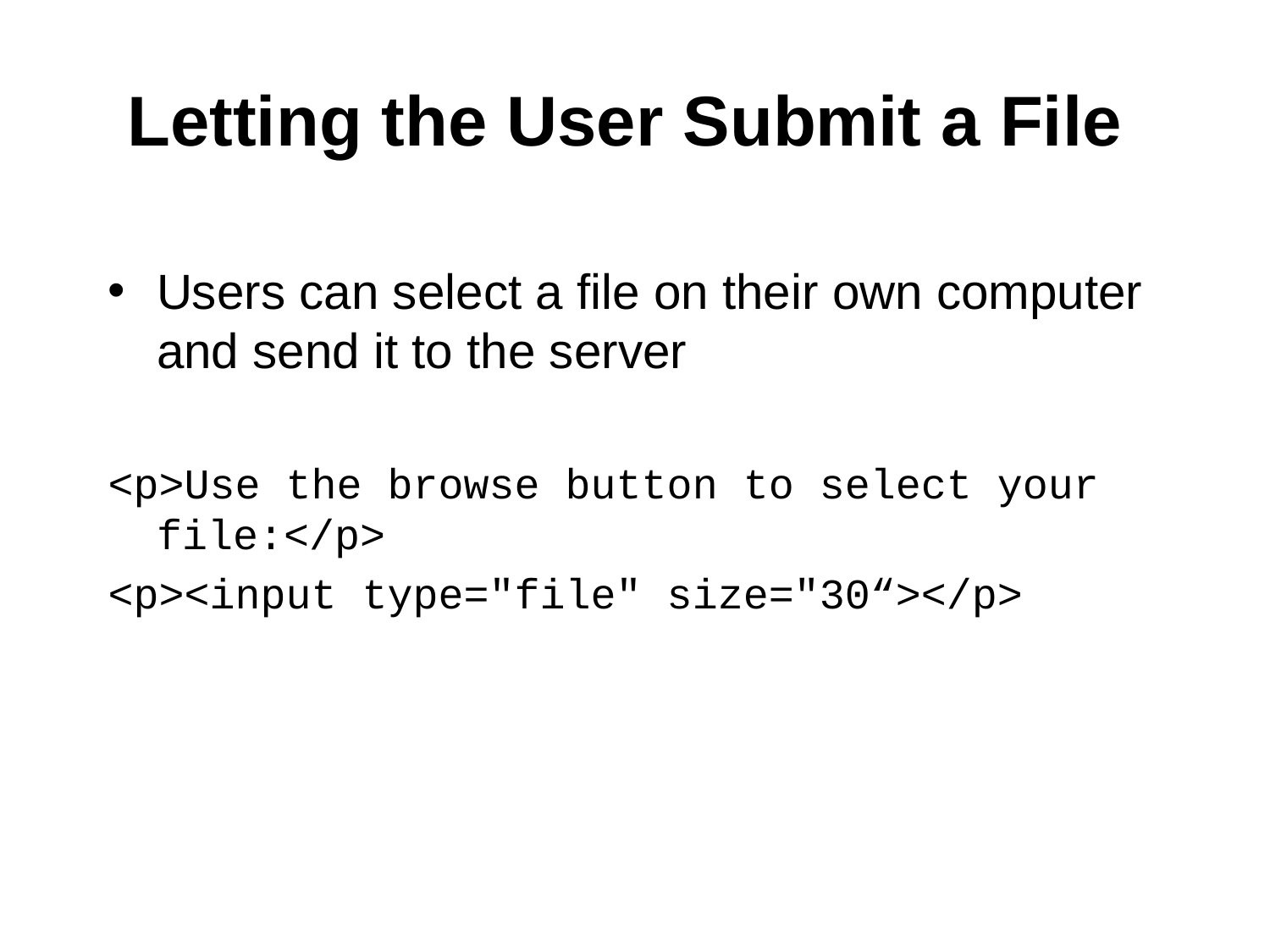

# Letting the User Submit a File
Users can select a file on their own computer and send it to the server

<p>Use the browse button to select your file:</p>
<p><input type="file" size="30“></p>